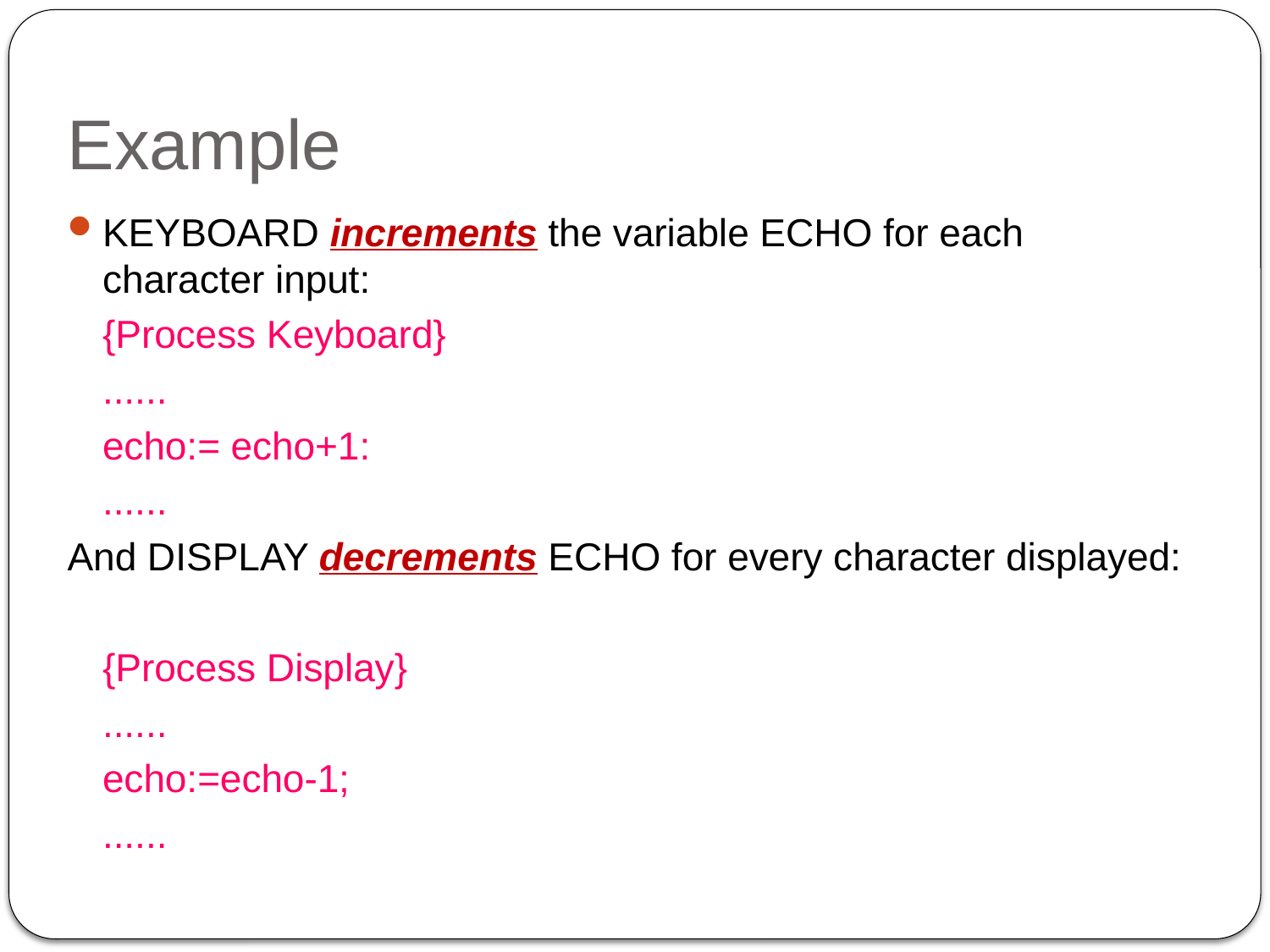

# Example
KEYBOARD increments the variable ECHO for each character input:
			{Process Keyboard}
			......
			echo:= echo+1:
			......
And DISPLAY decrements ECHO for every character displayed:

			{Process Display}
			......
			echo:=echo-1;
			......